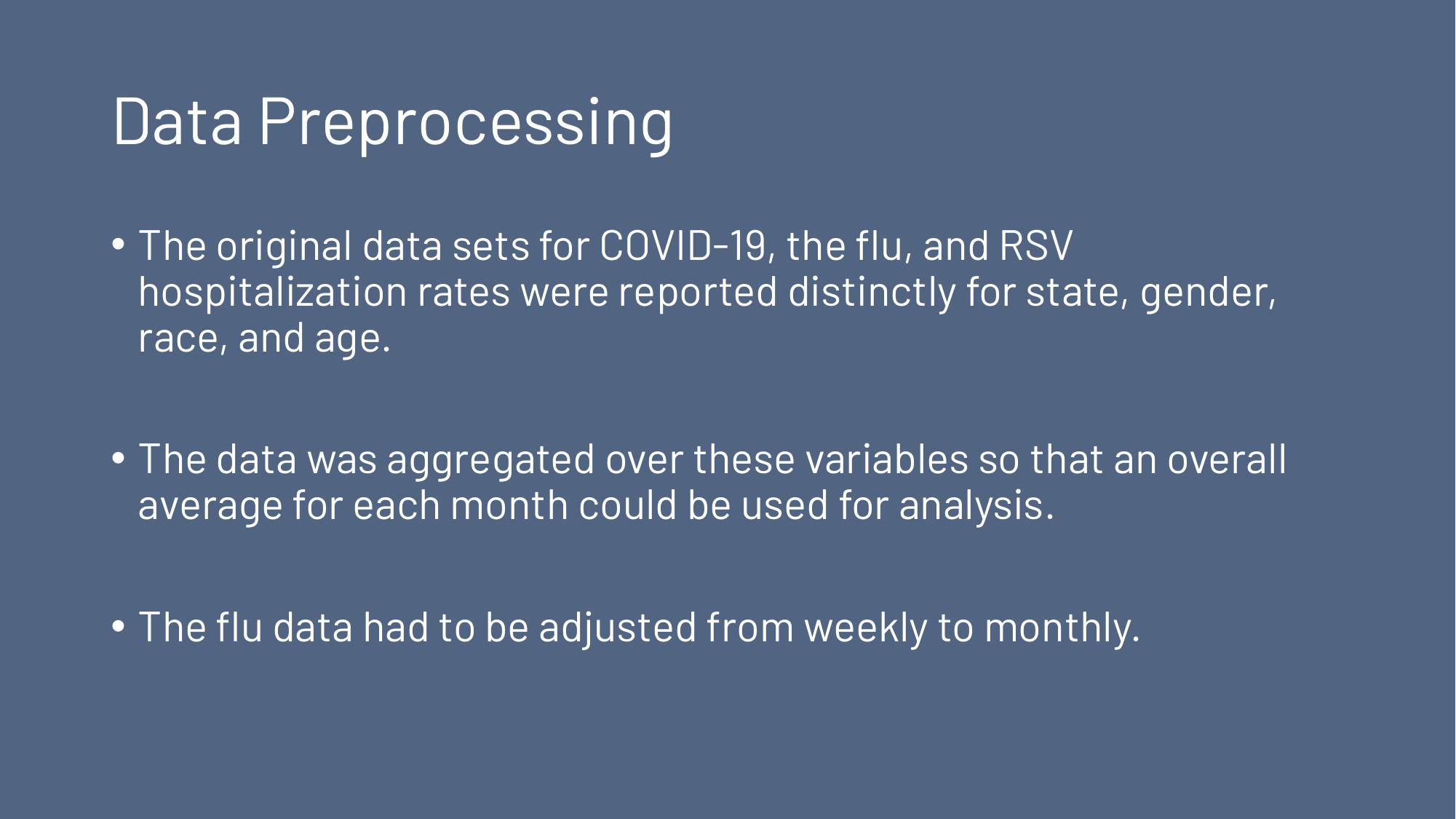

# Data Preprocessing
The original data sets for COVID-19, the flu, and RSV hospitalization rates were reported distinctly for state, gender, race, and age.

The data was aggregated over these variables so that an overall average for each month could be used for analysis.

The flu data had to be adjusted from weekly to monthly.